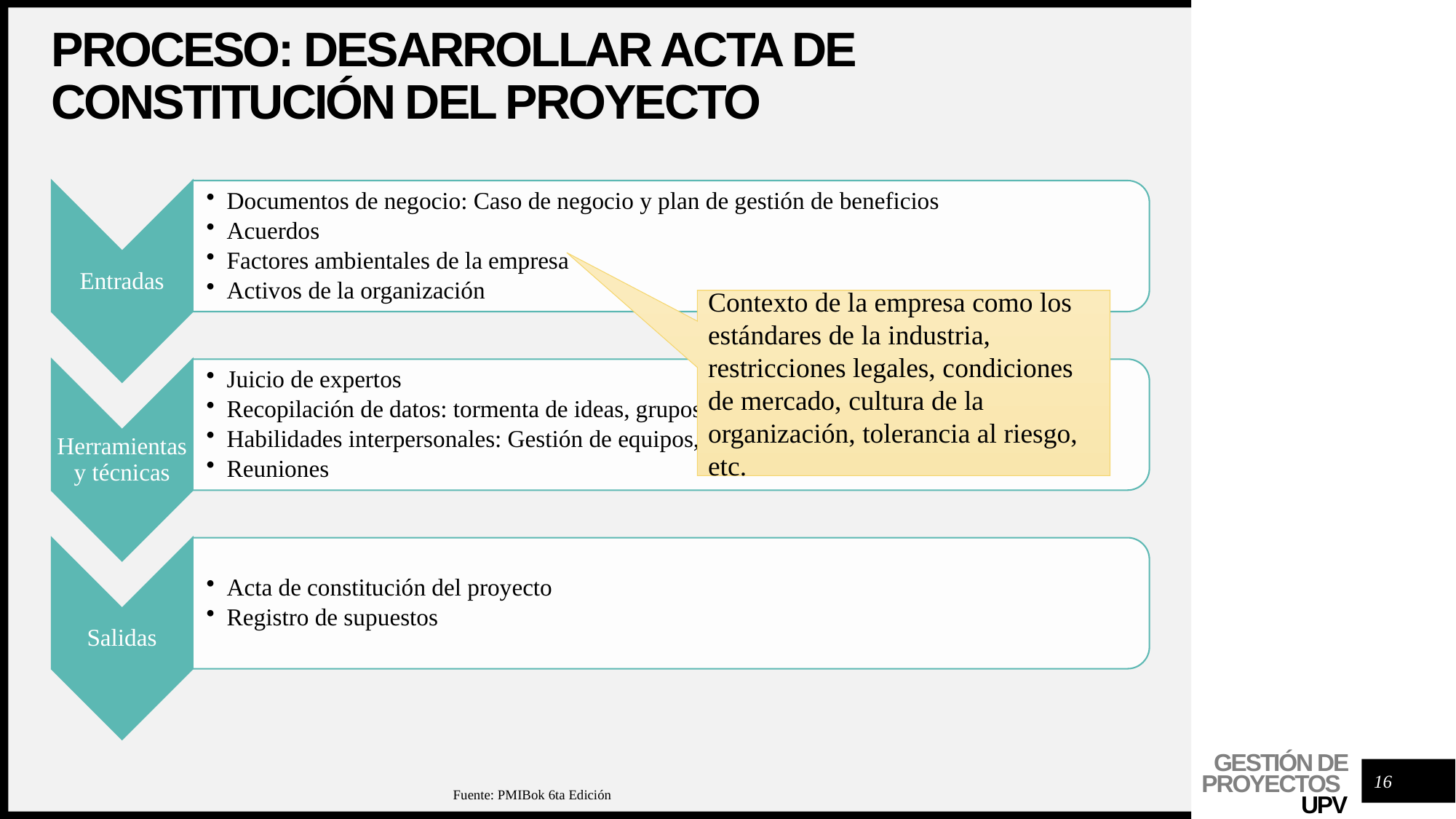

# Proceso: desarrollar Acta de constitución del proyecto

Entradas
Documentos de negocio: Caso de negocio y plan de gestión de beneficios
Acuerdos
Factores ambientales de la empresa
Activos de la organización
Herramientas y técnicas
Juicio de expertos
Recopilación de datos: tormenta de ideas, grupos focales, entrevistas
Habilidades interpersonales: Gestión de equipos, facilitación, gestión de reuniones
Reuniones
Salidas
Acta de constitución del proyecto
Registro de supuestos
Contexto de la empresa como los estándares de la industria, restricciones legales, condiciones de mercado, cultura de la organización, tolerancia al riesgo, etc.

16
Fuente: PMIBok 6ta Edición